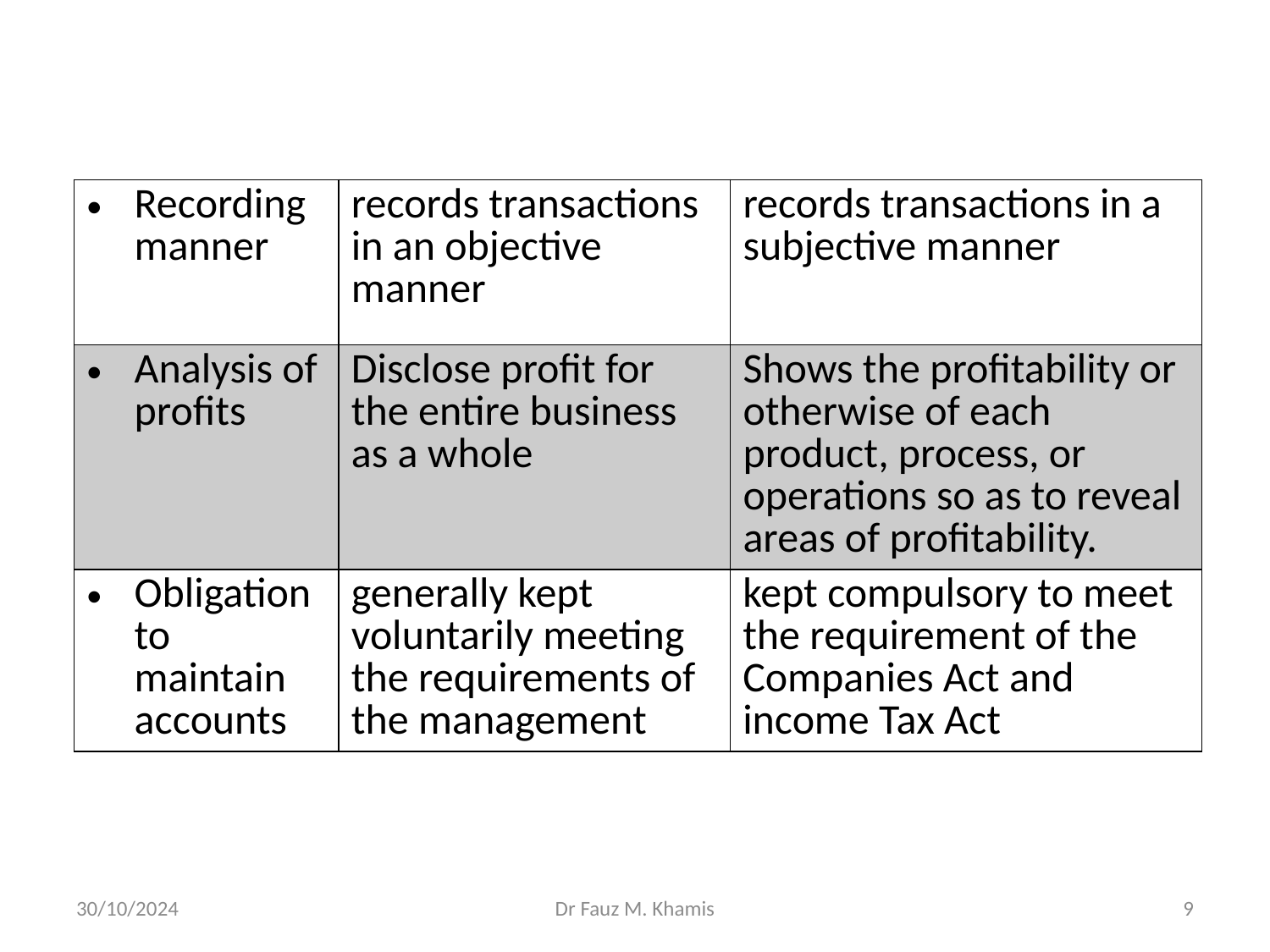

| Recording manner | records transactions in an objective manner | records transactions in a subjective manner |
| --- | --- | --- |
| Analysis of profits | Disclose profit for the entire business as a whole | Shows the profitability or otherwise of each product, process, or operations so as to reveal areas of profitability. |
| Obligation to maintain accounts | generally kept voluntarily meeting the requirements of the management | kept compulsory to meet the requirement of the Companies Act and income Tax Act |
30/10/2024
Dr Fauz M. Khamis
9